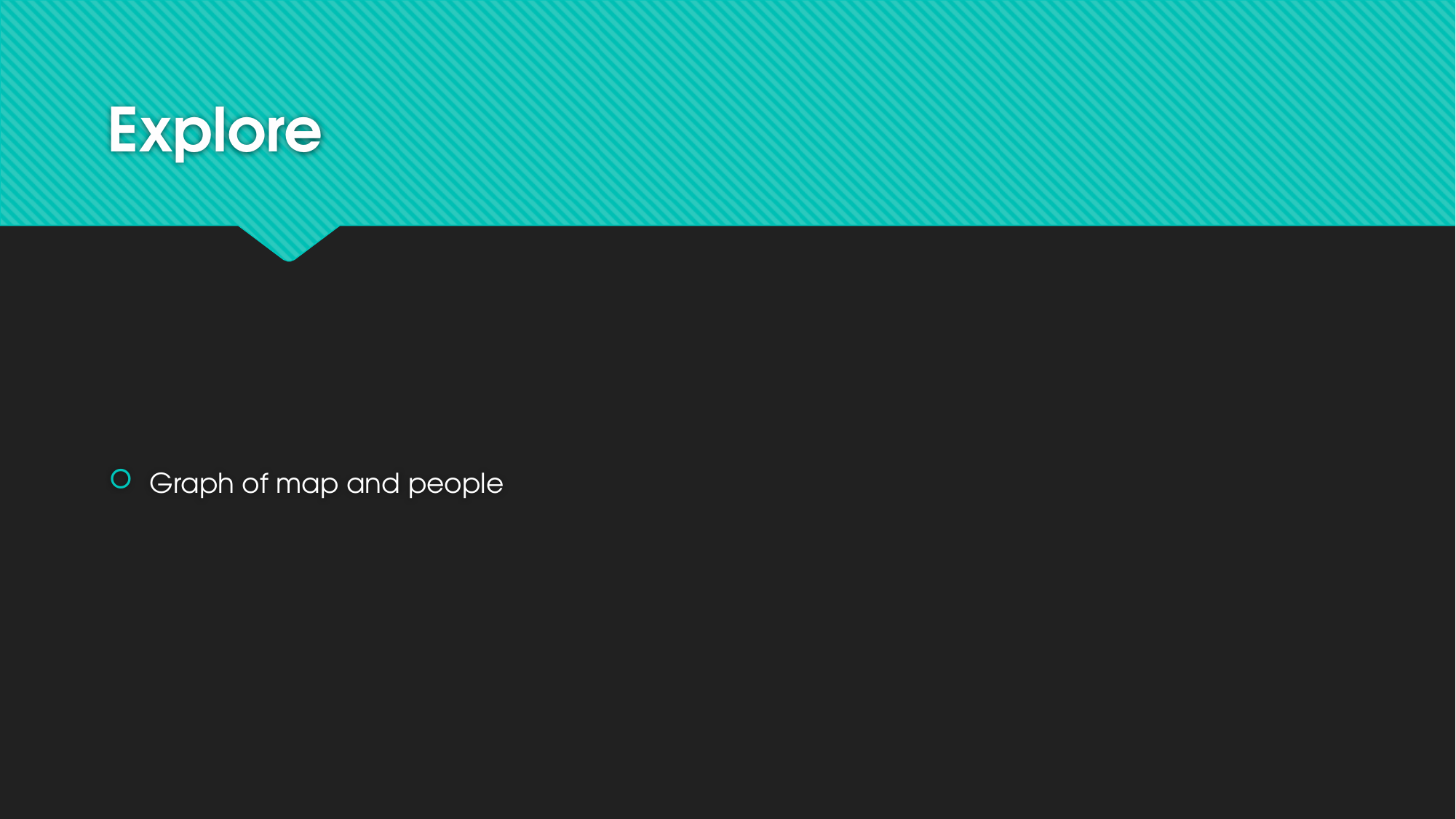

# Explore
Graph of map and people